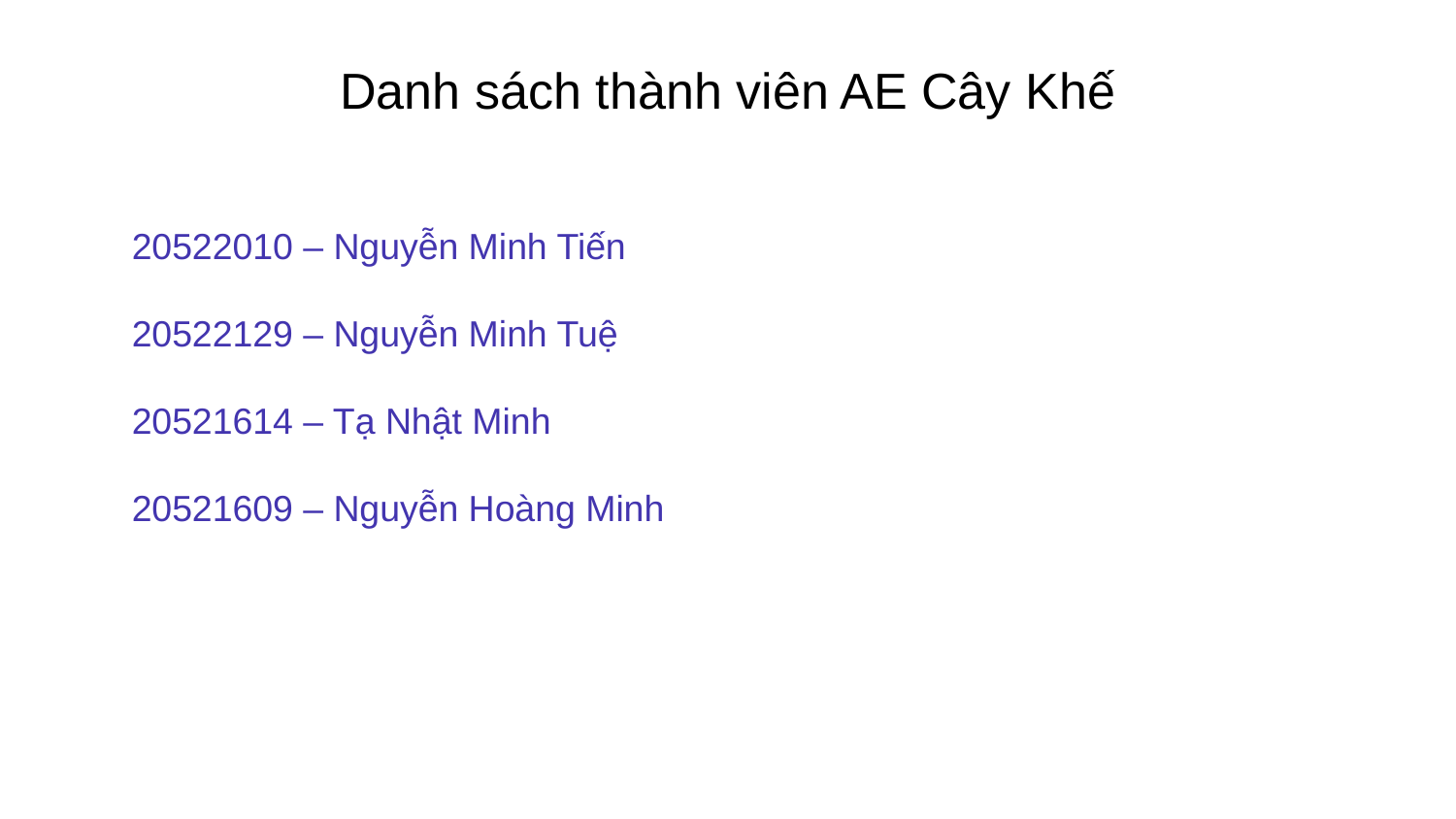

# Danh sách thành viên AE Cây Khế

20522010 – Nguyễn Minh Tiến

20522129 – Nguyễn Minh Tuệ

20521614 – Tạ Nhật Minh

20521609 – Nguyễn Hoàng Minh